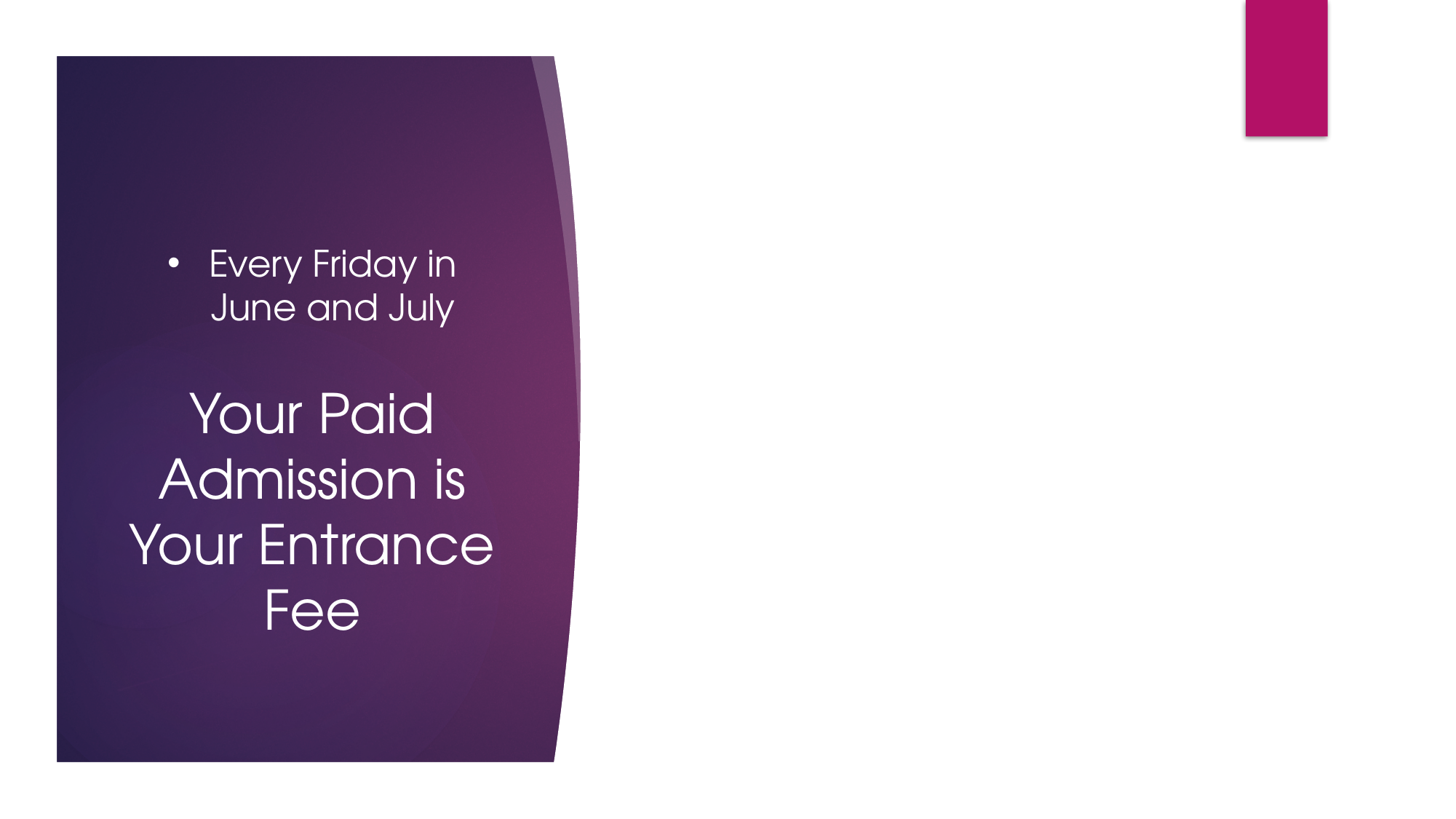

# Every Friday in June and July

Your Paid Admission is Your Entrance Fee